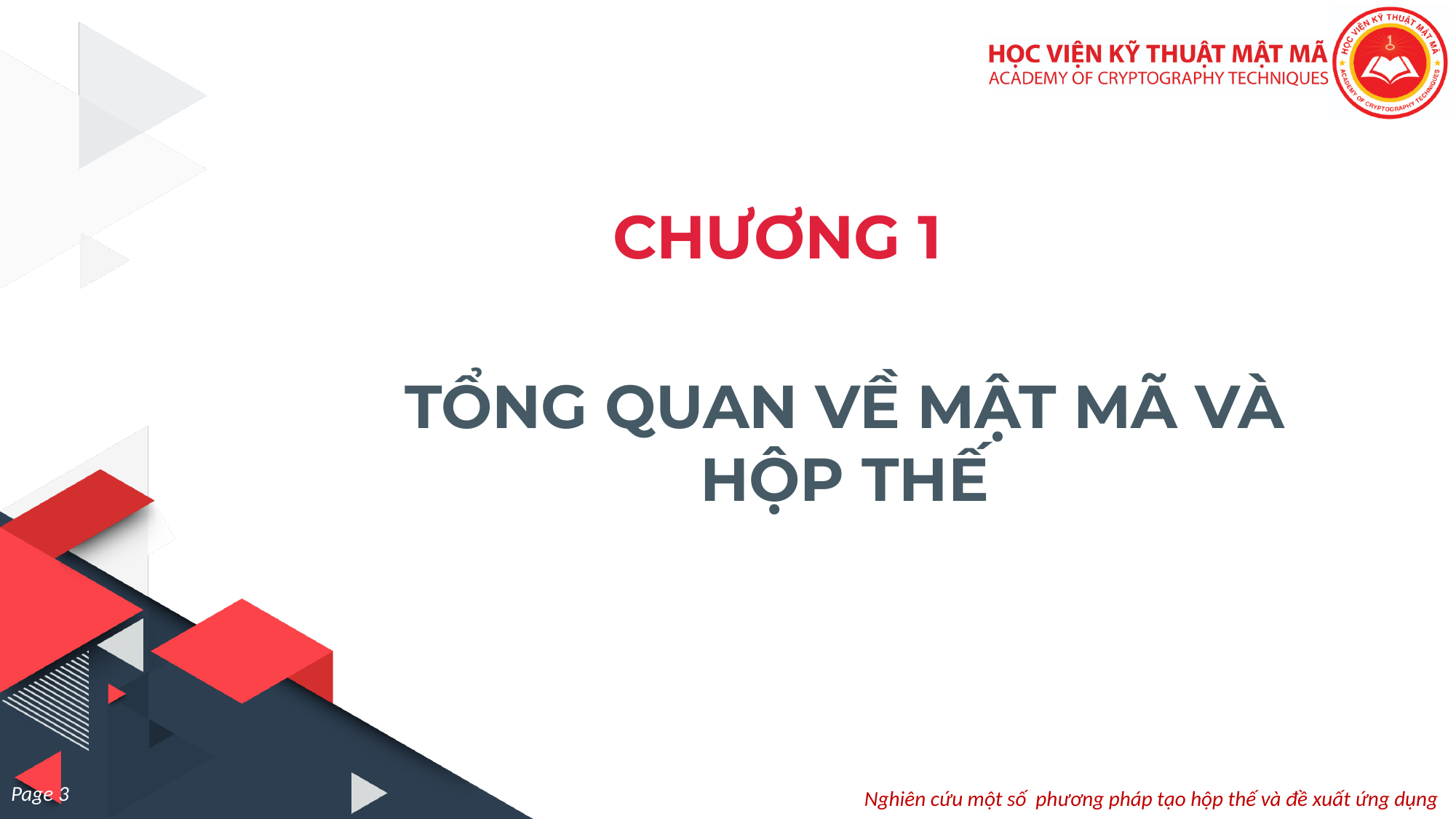

CHƯƠNG 1
TỔNG QUAN VỀ MẬT MÃ VÀ HỘP THẾ